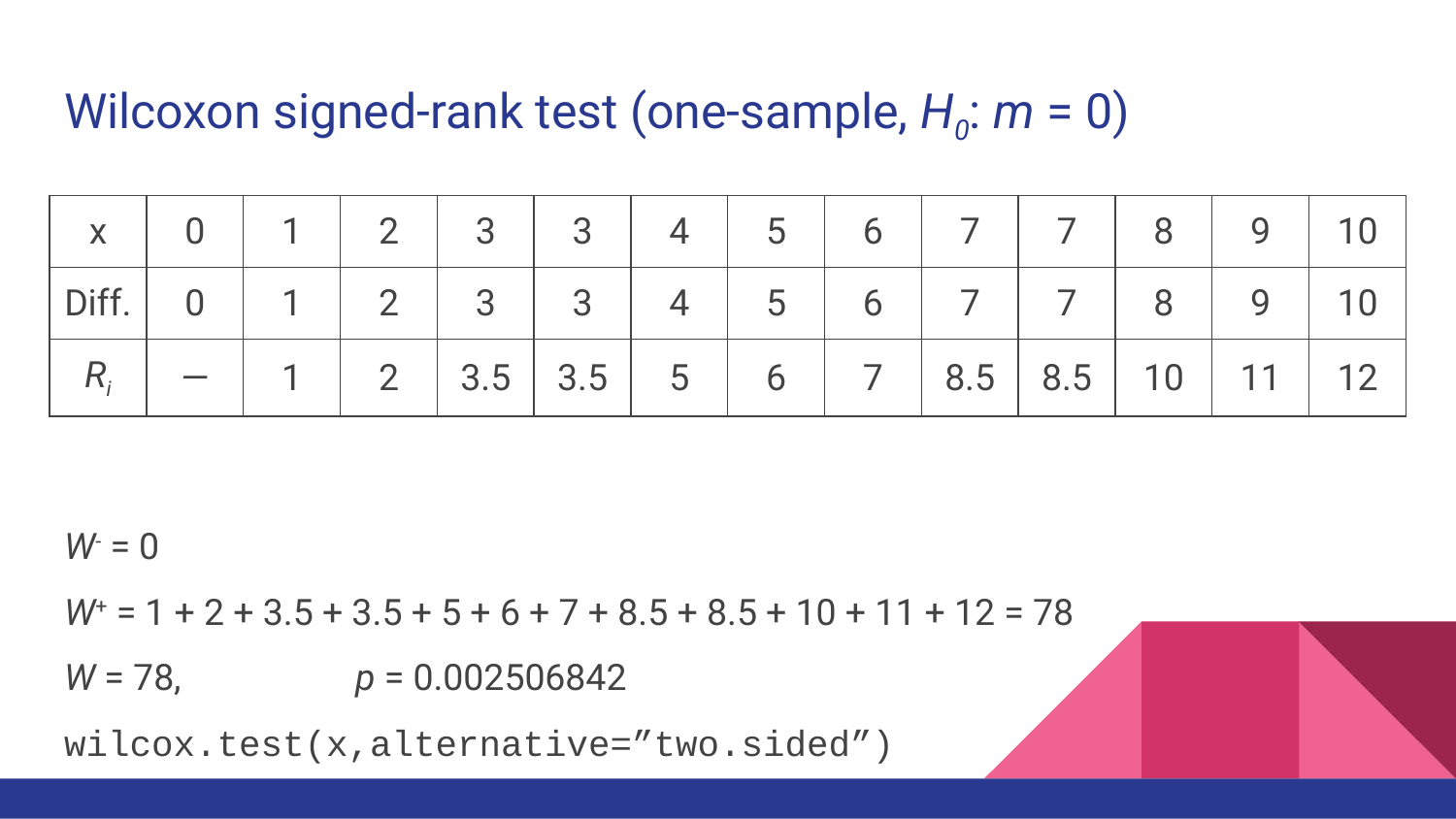

# Wilcoxon signed-rank test (one-sample, H0: m = 0)
| x | 0 | 1 | 2 | 3 | 3 | 4 | 5 | 6 | 7 | 7 | 8 | 9 | 10 |
| --- | --- | --- | --- | --- | --- | --- | --- | --- | --- | --- | --- | --- | --- |
| Diff. | 0 | 1 | 2 | 3 | 3 | 4 | 5 | 6 | 7 | 7 | 8 | 9 | 10 |
| Ri | — | 1 | 2 | 3.5 | 3.5 | 5 | 6 | 7 | 8.5 | 8.5 | 10 | 11 | 12 |
W- = 0
W+ = 1 + 2 + 3.5 + 3.5 + 5 + 6 + 7 + 8.5 + 8.5 + 10 + 11 + 12 = 78
W = 78,		p = 0.002506842
wilcox.test(x,alternative=”two.sided”)